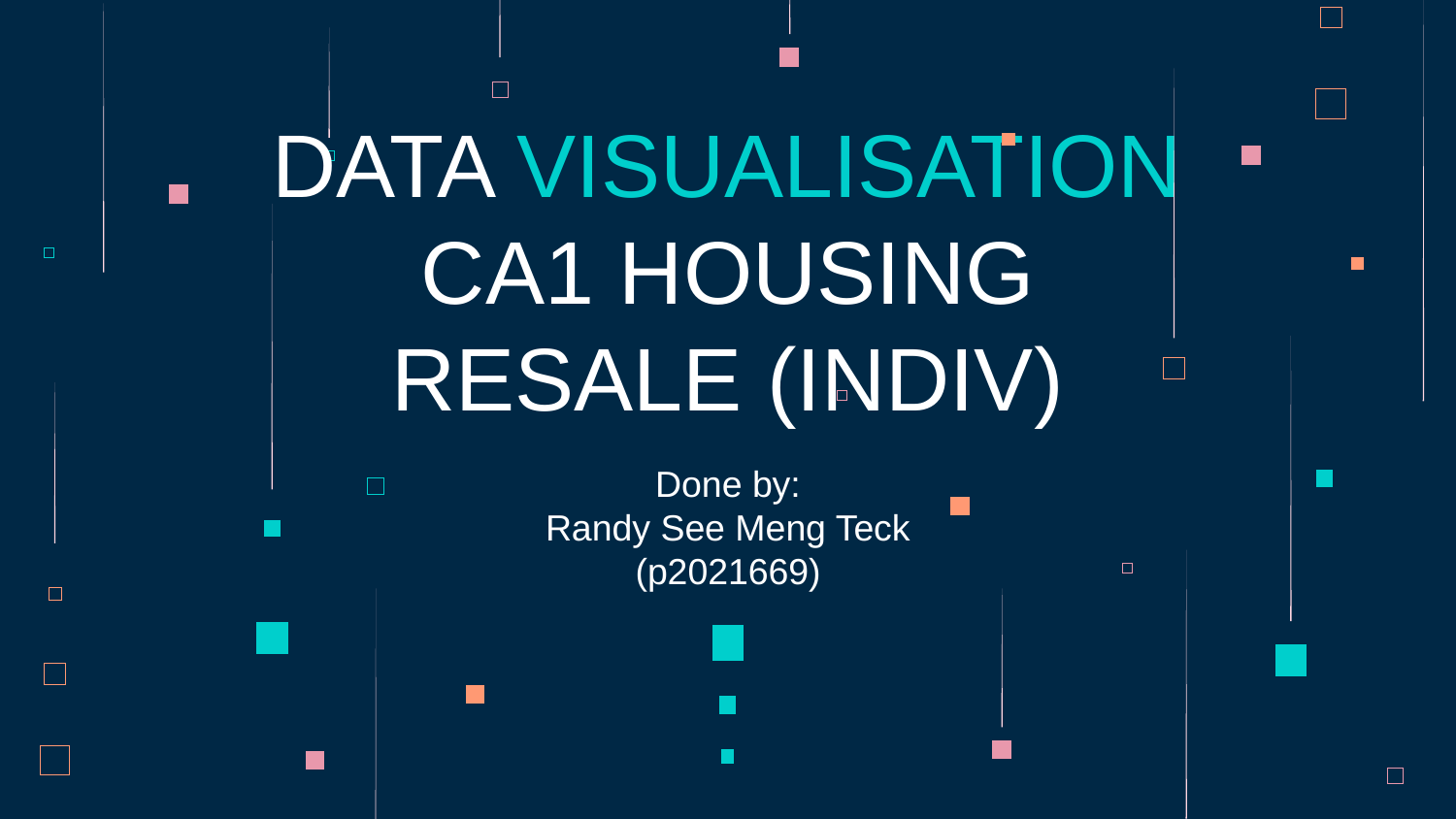

# DATA VISUALISATION CA1 HOUSING RESALE (INDIV)

Done by:
Randy See Meng Teck
(p2021669)